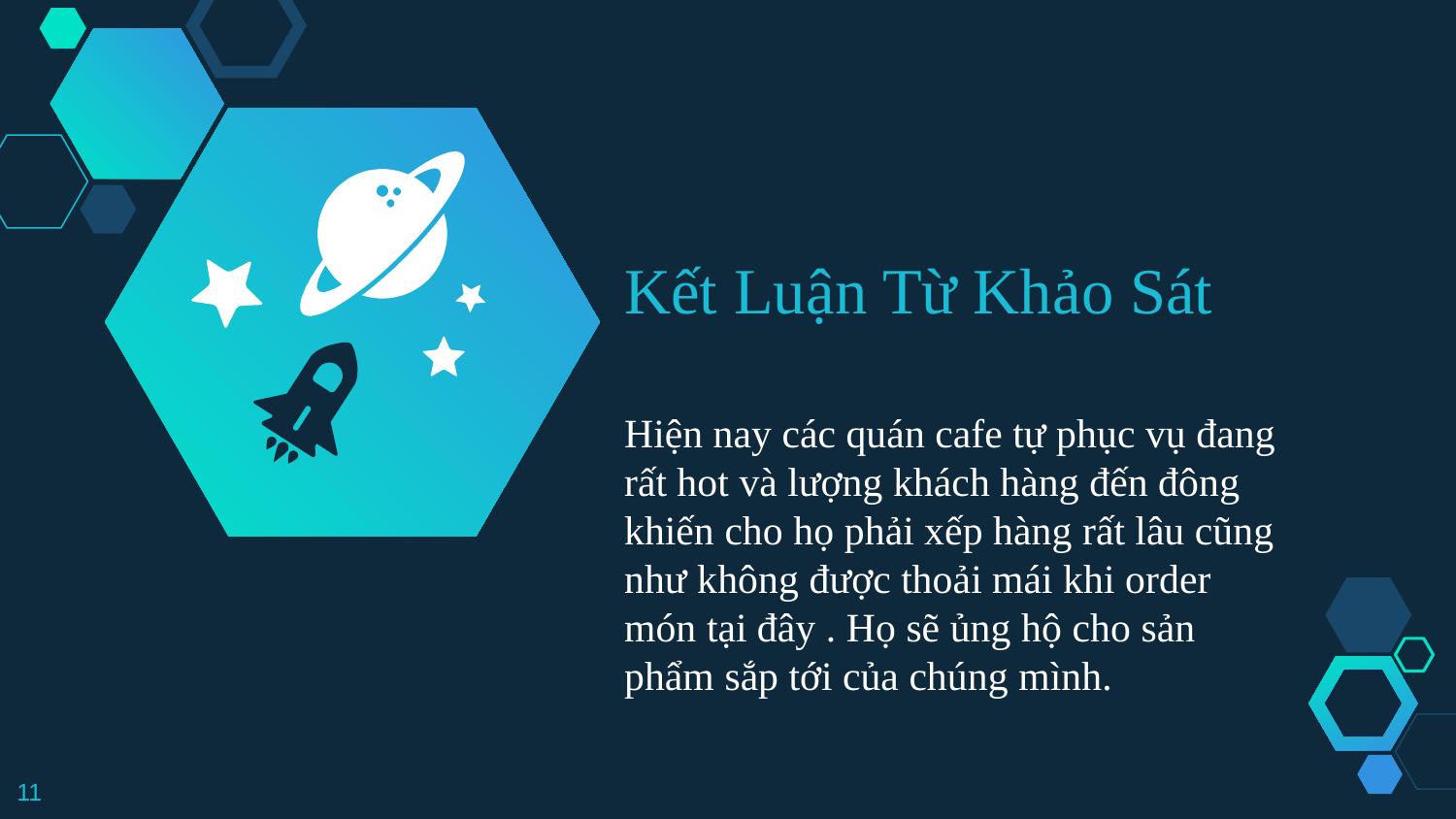

Kết Luận Từ Khảo Sát

Hiện nay các quán cafe tự phục vụ đang rất hot và lượng khách hàng đến đông khiến cho họ phải xếp hàng rất lâu cũng như không được thoải mái khi order món tại đây . Họ sẽ ủng hộ cho sản phẩm sắp tới của chúng mình.
11